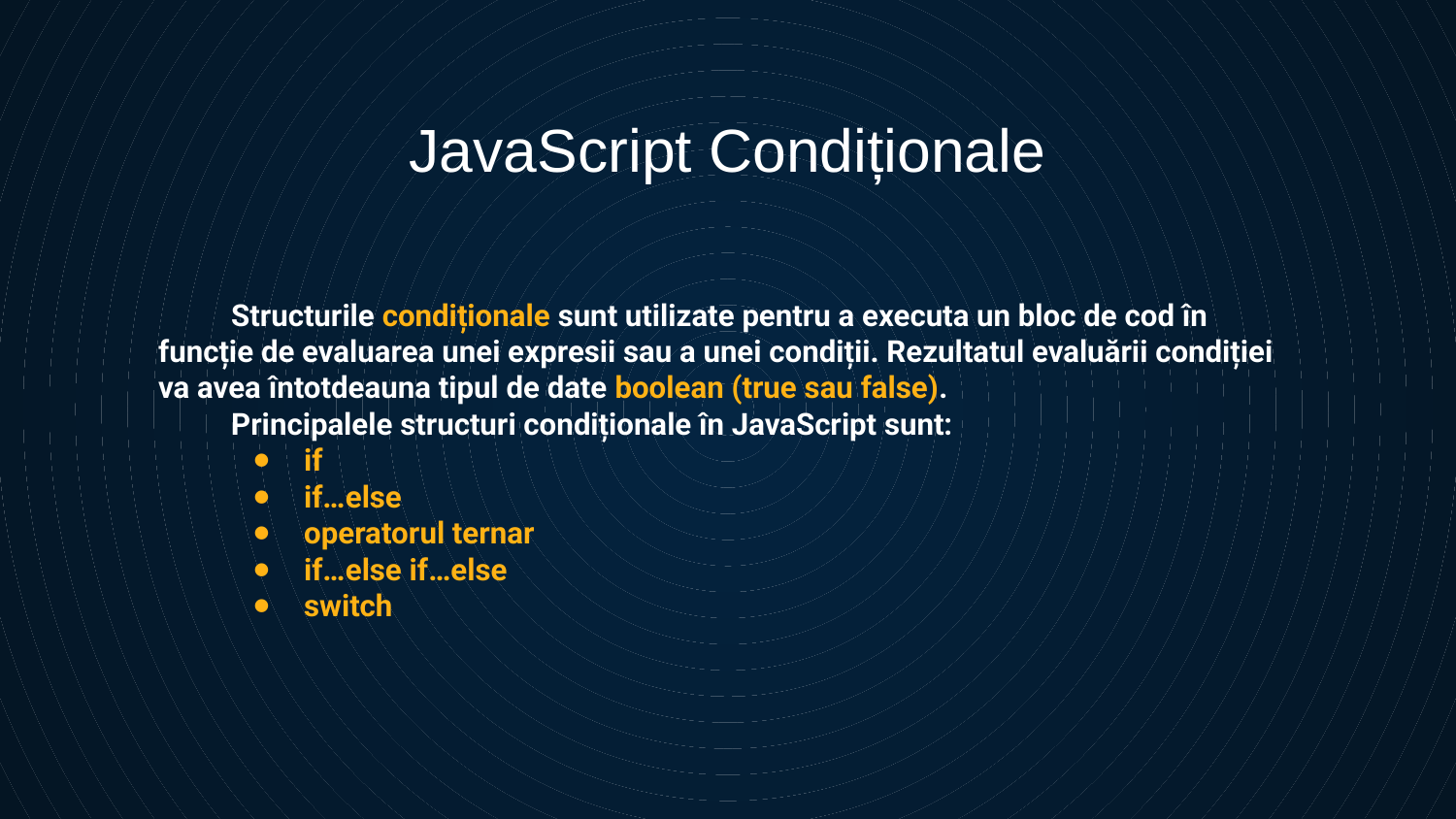

JavaScript Condiționale
Structurile condiționale sunt utilizate pentru a executa un bloc de cod în funcție de evaluarea unei expresii sau a unei condiții. Rezultatul evaluării condiției va avea întotdeauna tipul de date boolean (true sau false).
Principalele structuri condiționale în JavaScript sunt:
if
if…else
operatorul ternar
if…else if…else
switch